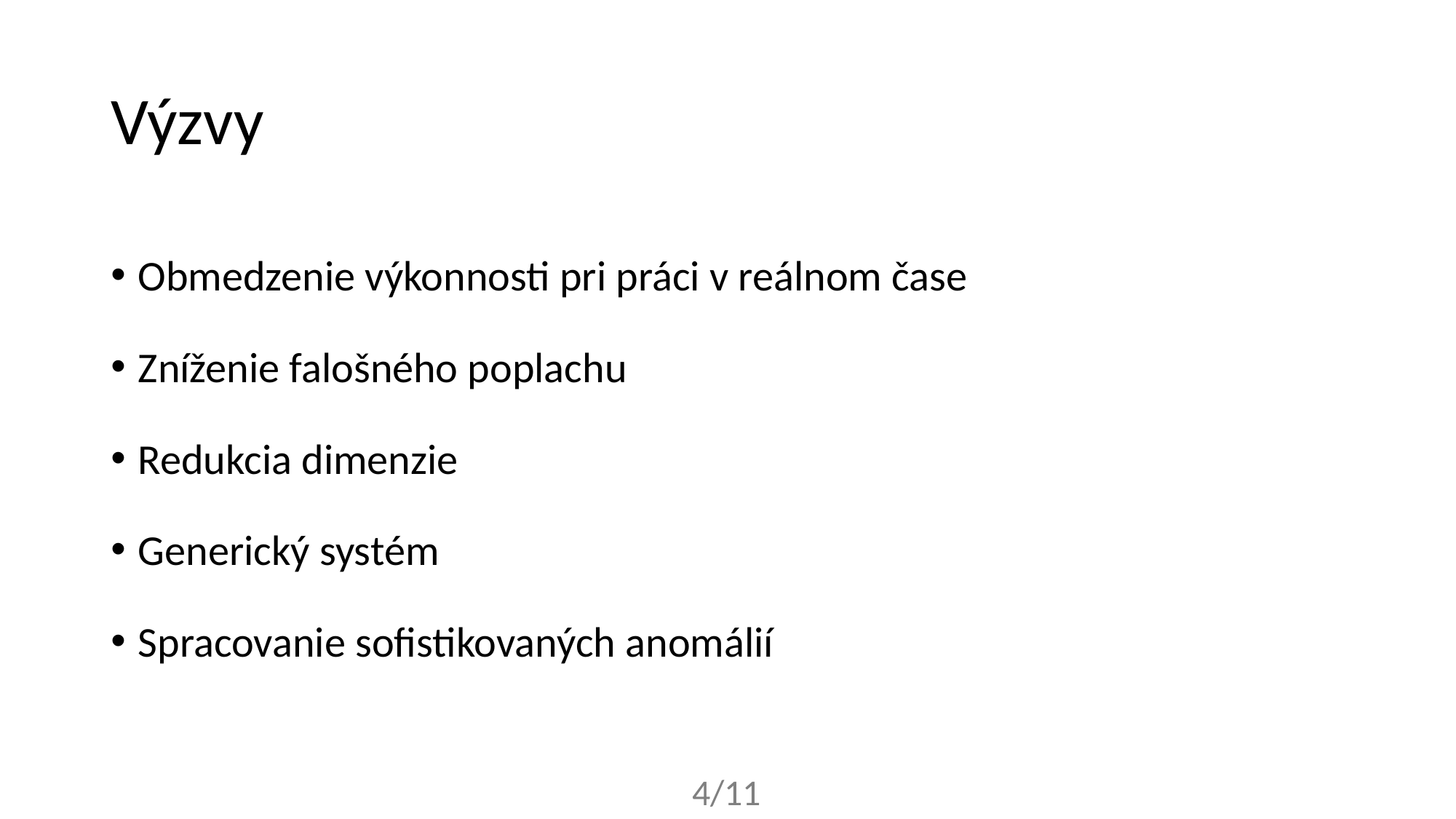

# Výzvy
Obmedzenie výkonnosti pri práci v reálnom čase
Zníženie falošného poplachu
Redukcia dimenzie
Generický systém
Spracovanie sofistikovaných anomálií
4/11